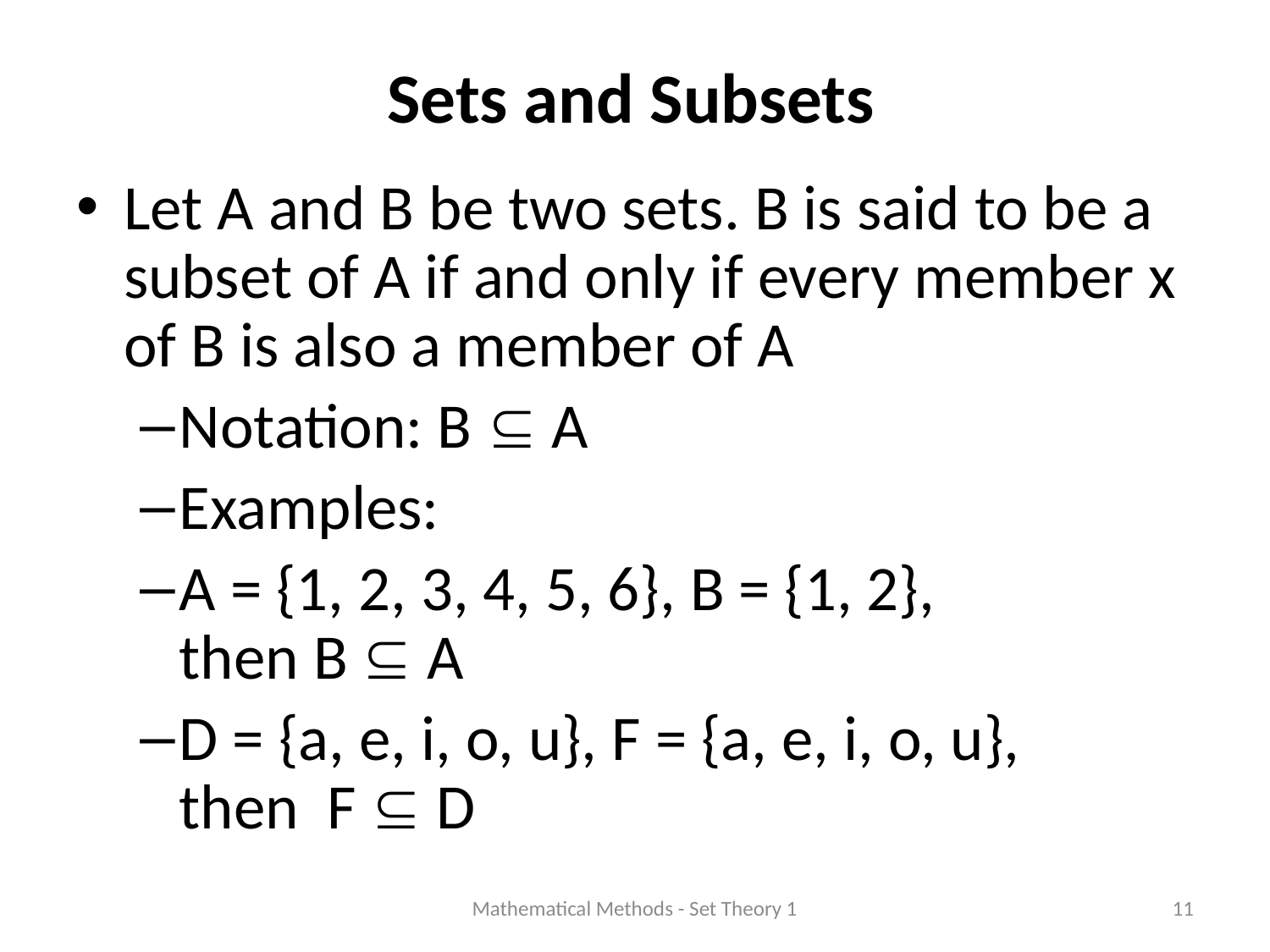

# Sets and Subsets
Let A and B be two sets. B is said to be a subset of A if and only if every member x of B is also a member of A
Notation: B ⊆ A
Examples:
A = {1, 2, 3, 4, 5, 6}, B = {1, 2},            then B ⊆ A
D = {a, e, i, o, u}, F = {a, e, i, o, u},    then  F ⊆ D
Mathematical Methods - Set Theory 1
11